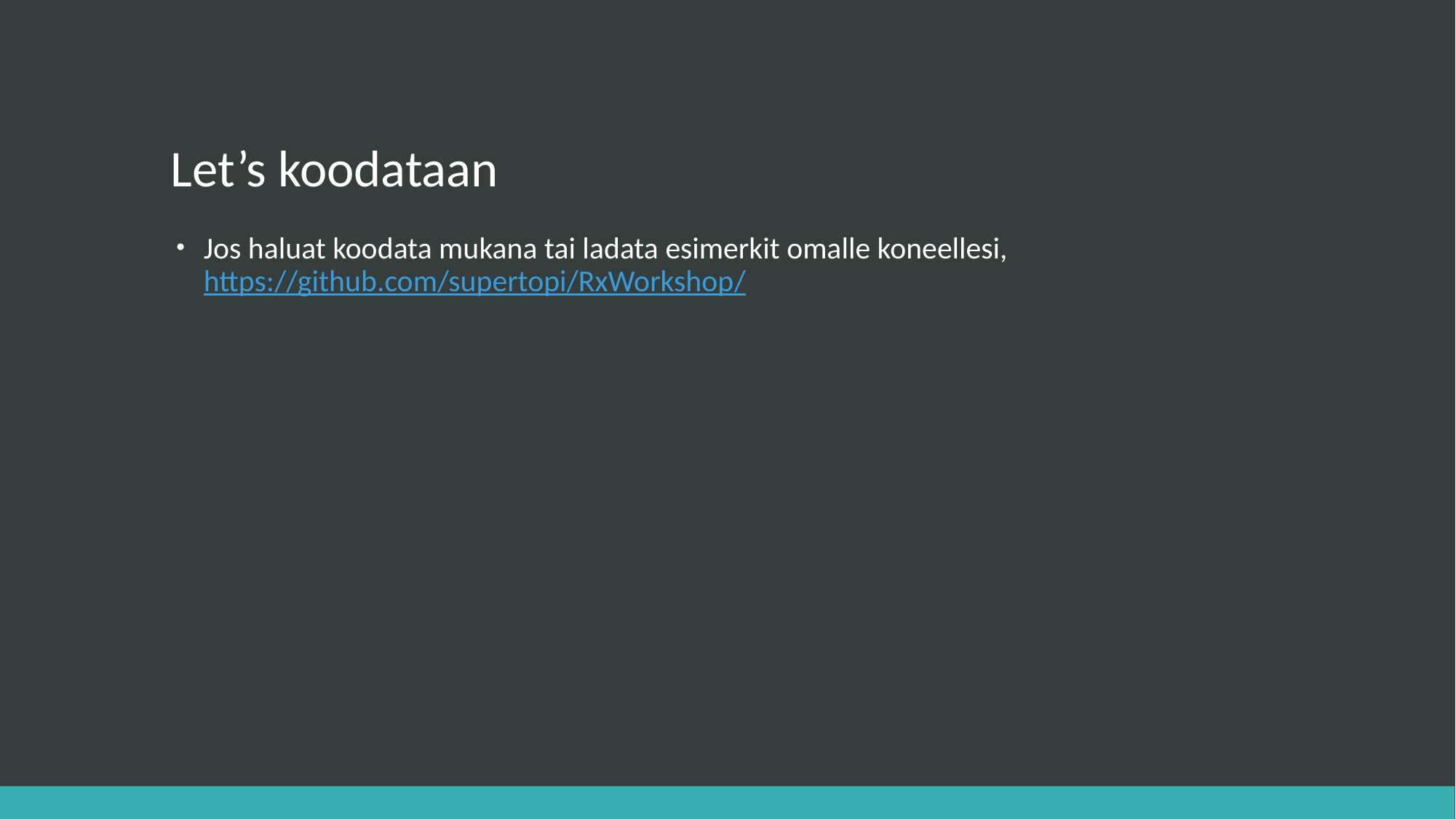

# Let’s koodataan
Jos haluat koodata mukana tai ladata esimerkit omalle koneellesi, https://github.com/supertopi/RxWorkshop/